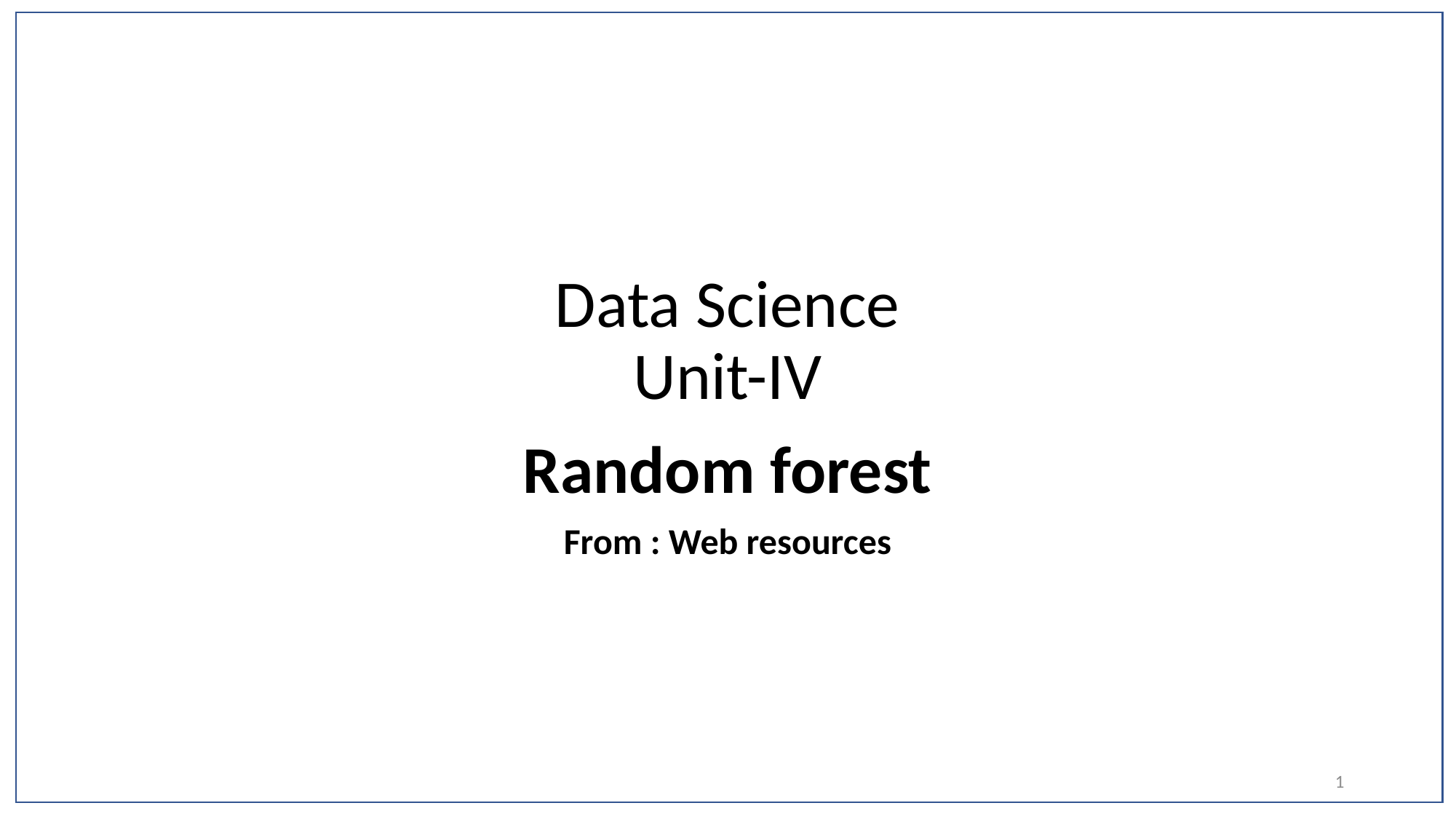

# Data Science Unit-IV
Random forest
From : Web resources
1